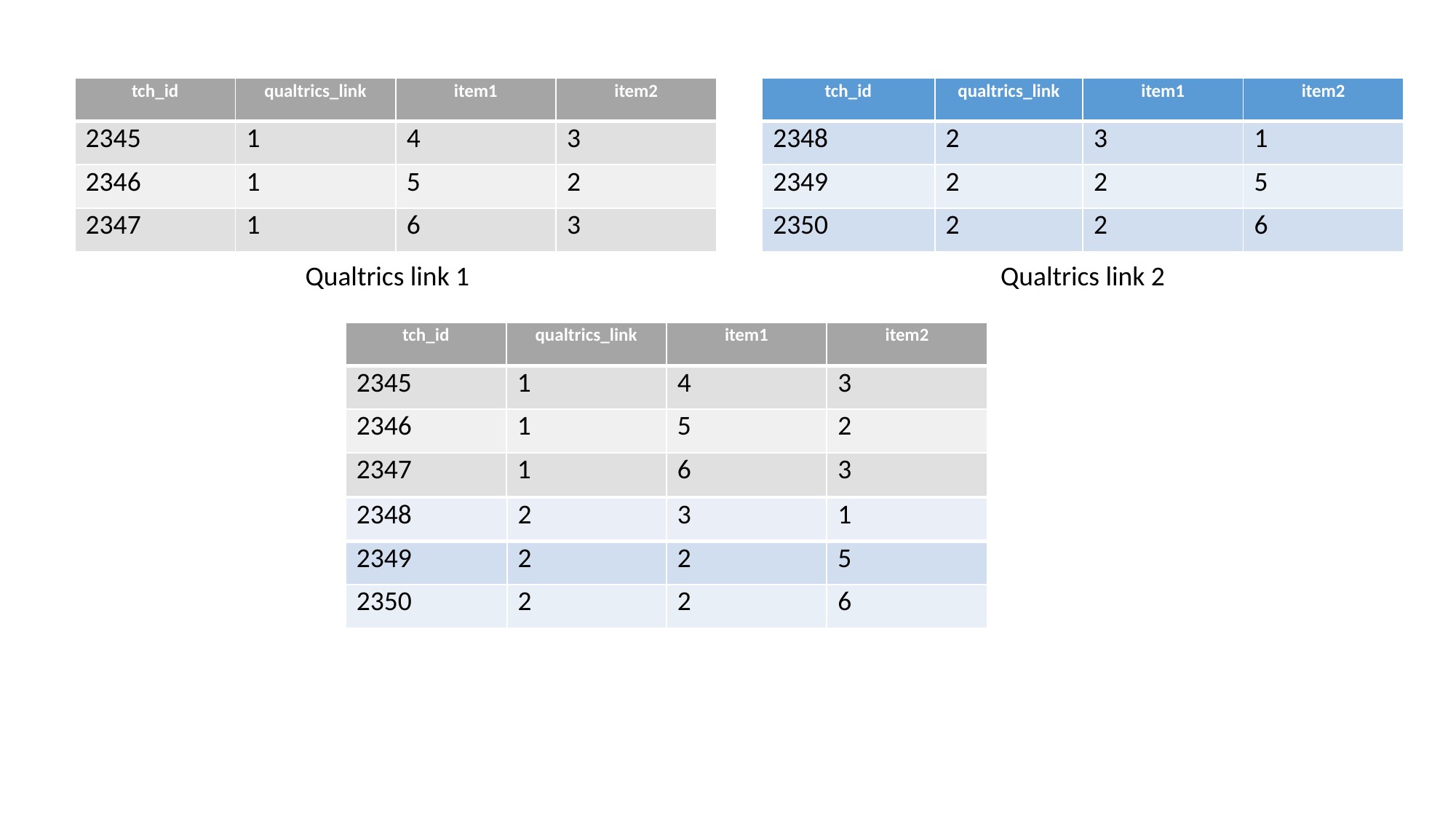

| tch\_id | qualtrics\_link | item1 | item2 |
| --- | --- | --- | --- |
| 2345 | 1 | 4 | 3 |
| 2346 | 1 | 5 | 2 |
| 2347 | 1 | 6 | 3 |
| tch\_id | qualtrics\_link | item1 | item2 |
| --- | --- | --- | --- |
| 2348 | 2 | 3 | 1 |
| 2349 | 2 | 2 | 5 |
| 2350 | 2 | 2 | 6 |
Qualtrics link 1
Qualtrics link 2
| tch\_id | qualtrics\_link | item1 | item2 |
| --- | --- | --- | --- |
| 2345 | 1 | 4 | 3 |
| 2346 | 1 | 5 | 2 |
| 2347 | 1 | 6 | 3 |
| 2348 | 2 | 3 | 1 |
| --- | --- | --- | --- |
| 2349 | 2 | 2 | 5 |
| 2350 | 2 | 2 | 6 |